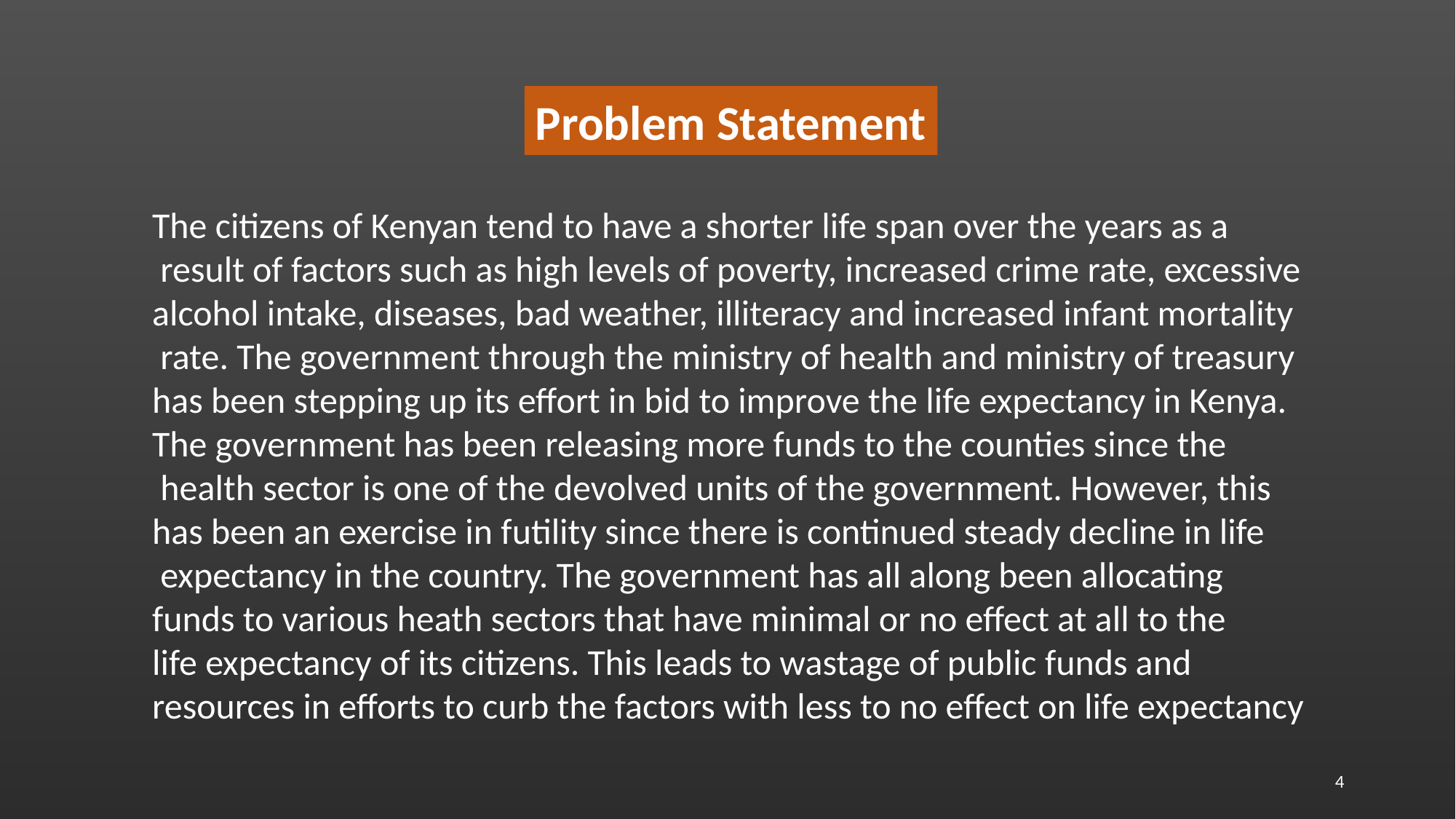

Problem Statement
The citizens of Kenyan tend to have a shorter life span over the years as a
 result of factors such as high levels of poverty, increased crime rate, excessive
alcohol intake, diseases, bad weather, illiteracy and increased infant mortality
 rate. The government through the ministry of health and ministry of treasury
has been stepping up its effort in bid to improve the life expectancy in Kenya.
The government has been releasing more funds to the counties since the
 health sector is one of the devolved units of the government. However, this
has been an exercise in futility since there is continued steady decline in life
 expectancy in the country. The government has all along been allocating
funds to various heath sectors that have minimal or no effect at all to the
life expectancy of its citizens. This leads to wastage of public funds and
resources in efforts to curb the factors with less to no effect on life expectancy
4